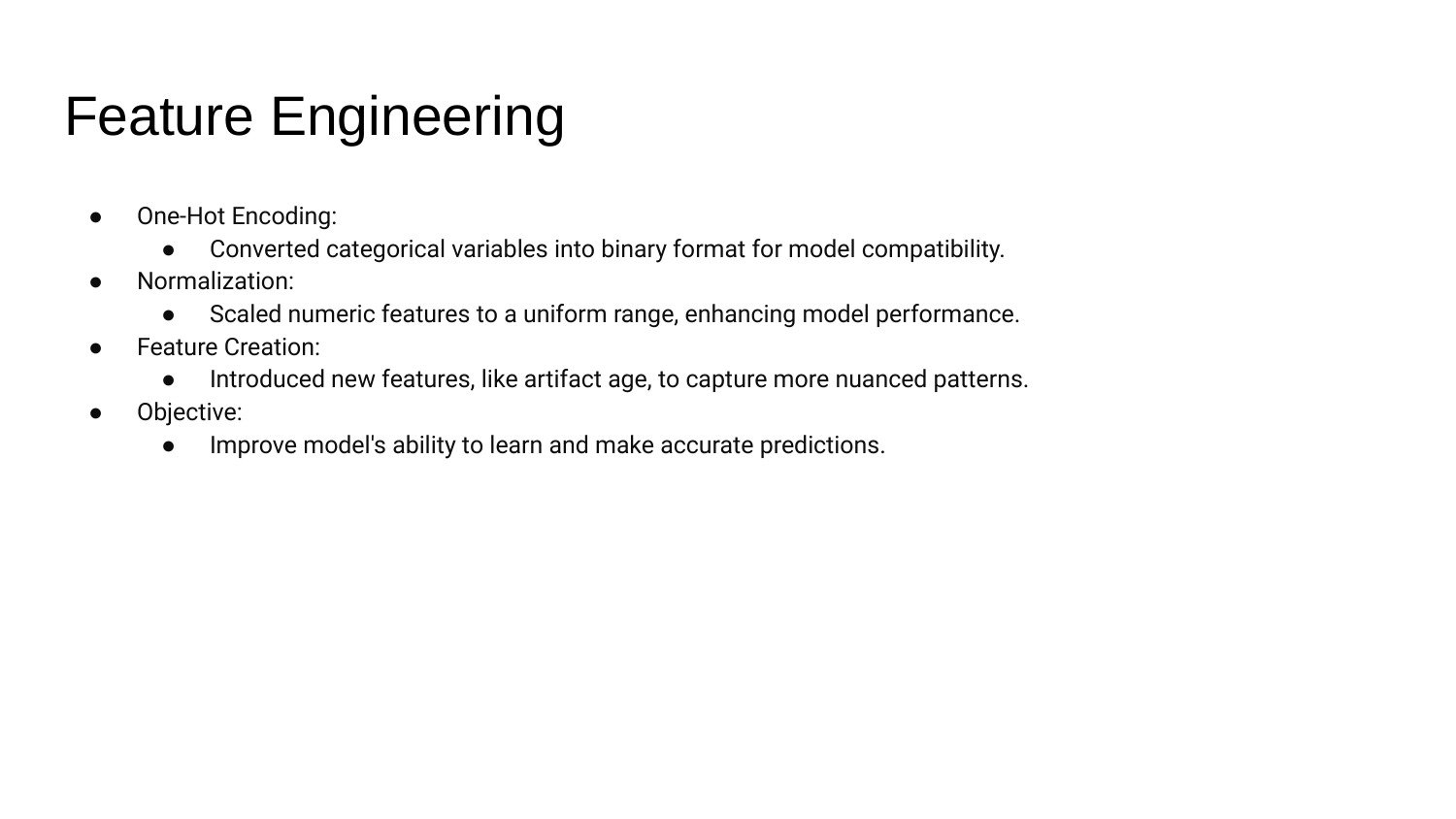

# Feature Engineering
One-Hot Encoding:
Converted categorical variables into binary format for model compatibility.
Normalization:
Scaled numeric features to a uniform range, enhancing model performance.
Feature Creation:
Introduced new features, like artifact age, to capture more nuanced patterns.
Objective:
Improve model's ability to learn and make accurate predictions.